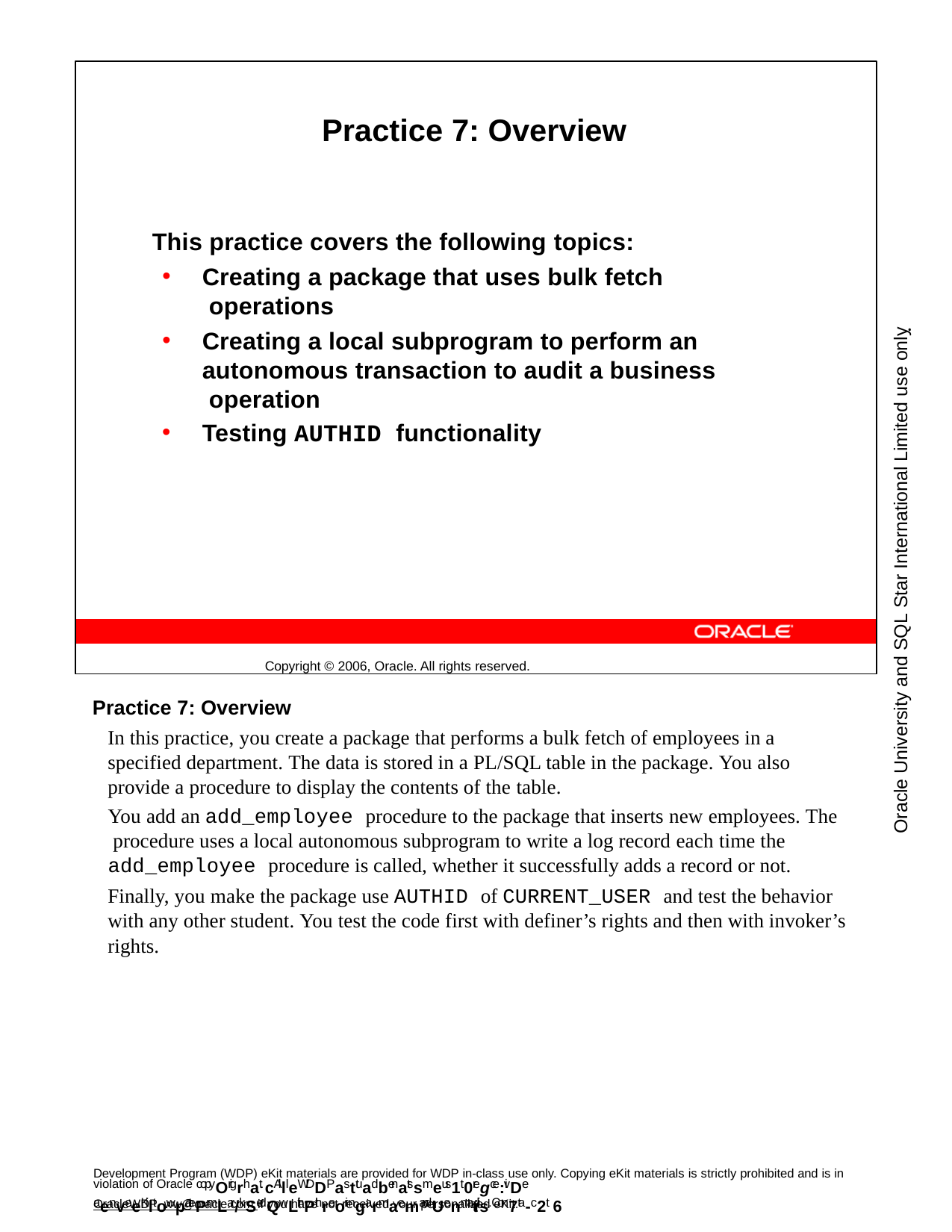

Practice 7: Overview

This practice covers the following topics:
Creating a package that uses bulk fetch  operations
Creating a local subprogram to perform an  autonomous transaction to audit a business  operation
Testing AUTHID functionality

Copyright © 2006, Oracle. All rights reserved.
Oracle University and SQL Star International Limited use onlyฺ

Practice 7: Overview
In this practice, you create a package that performs a bulk fetch of employees in a  specified department. The data is stored in a PL/SQL table in the package. You also  provide a procedure to display the contents of the table.
You add an add_employee procedure to the package that inserts new employees. The  procedure uses a local autonomous subprogram to write a log record each time the  add_employee procedure is called, whether it successfully adds a record or not.
Finally, you make the package use AUTHID of CURRENT_USER and test the behavior  with any other student. You test the code first with definer’s rights and then with invoker’s  rights.
Development Program (WDP) eKit materials are provided for WDP in-class use only. Copying eKit materials is strictly prohibited and is in
violation of Oracle copyOrigrhat. cAllleWDDPasttuadbenatssmeus1t 0regce:ivDe aenveeKiltowpatePrmLar/kSedQwLithPthreoir ngarmaemandUenmaitils. Con7ta-c2t 6
OracleWDP_ww@oracle.com if you have not received your personalized eKit.